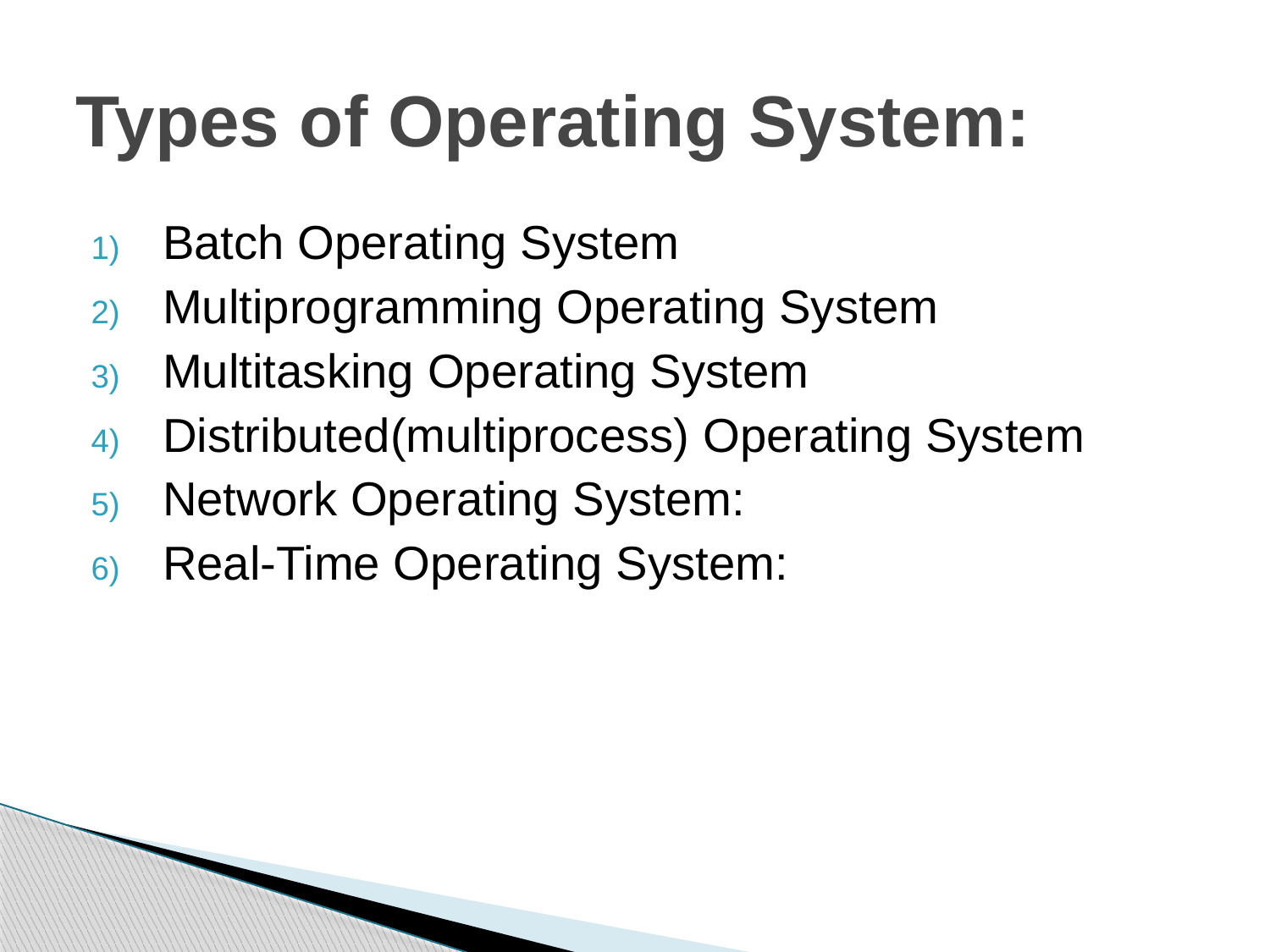

# Types of Operating System:
Batch Operating System
Multiprogramming Operating System
Multitasking Operating System
Distributed(multiprocess) Operating System
Network Operating System:
Real-Time Operating System: